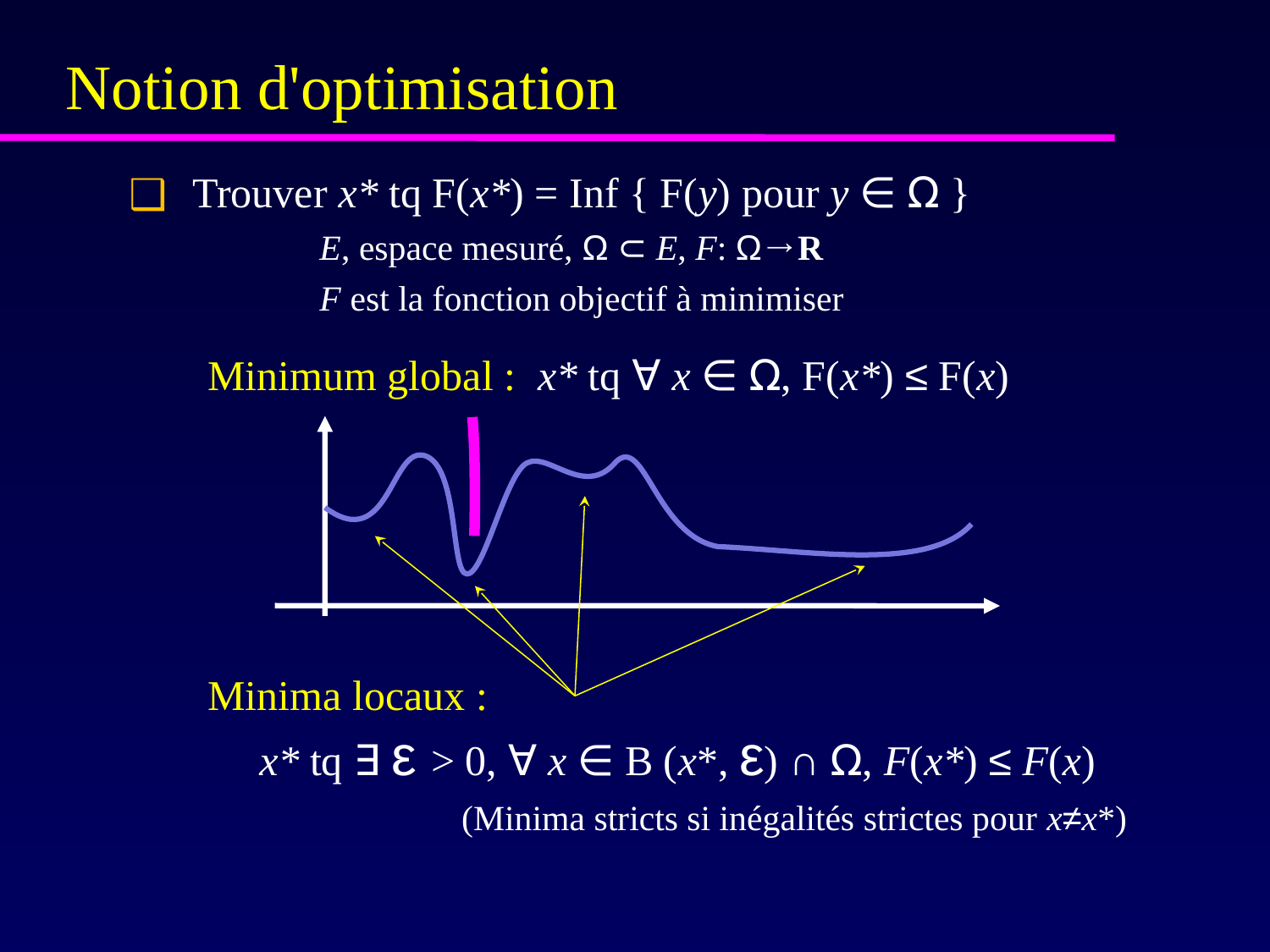

# Notion d'optimisation
Trouver x* tq F(x*) = Inf { F(y) pour y ∈ Ω }
		E, espace mesuré, Ω ⊂ E, F: Ω→R
		F est la fonction objectif à minimiser
Minimum global :  x* tq ∀ x ∈ Ω, F(x*) ≤ F(x)

Minima locaux :
x* tq ∃ ε > 0, ∀ x ∈ B (x*, ε) ∩ Ω, F(x*) ≤ F(x)
		(Minima stricts si inégalités strictes pour x≠x*)